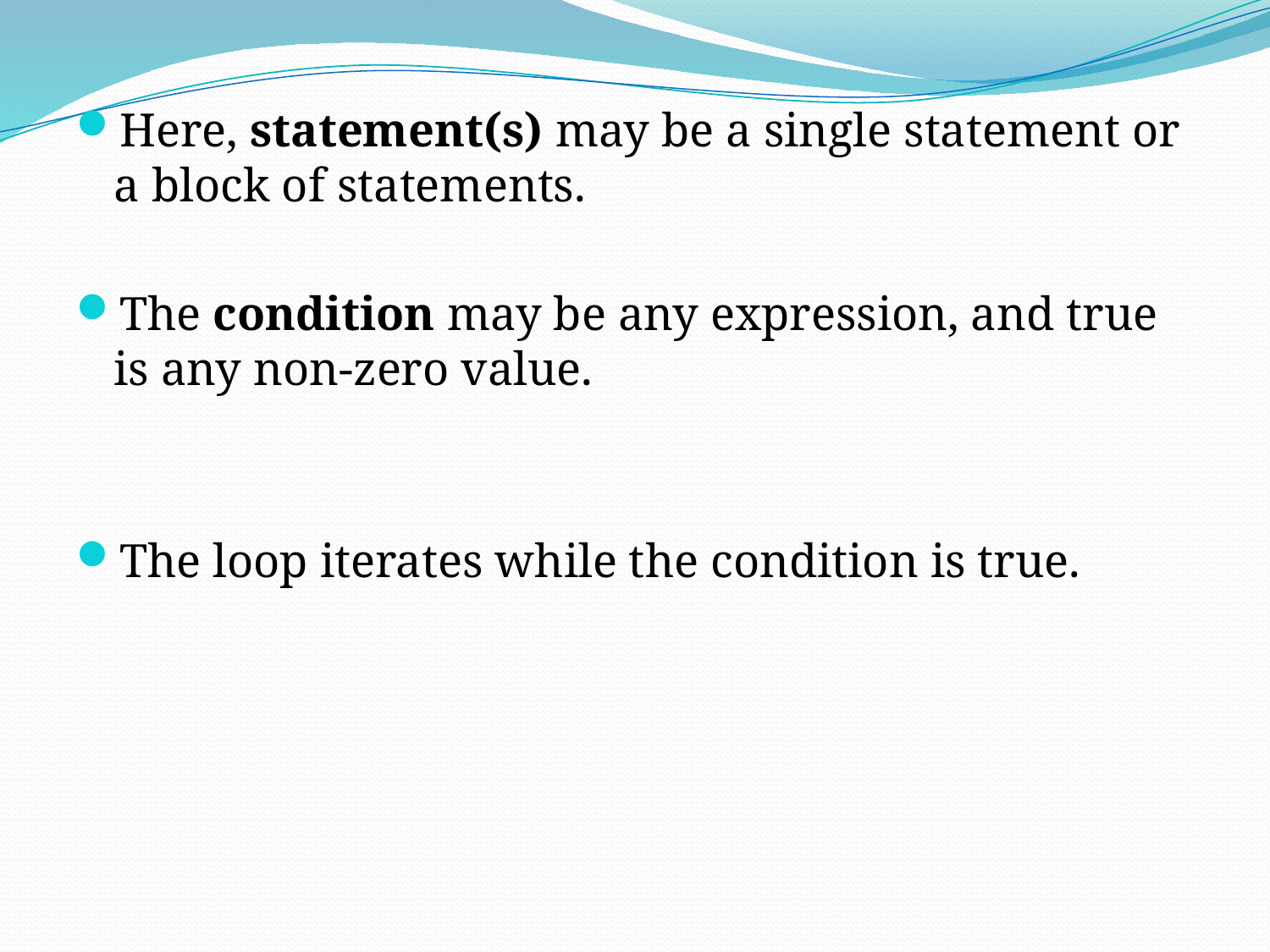

Here, statement(s) may be a single statement or a block of statements.

The condition may be any expression, and true is any non-zero value.

The loop iterates while the condition is true.